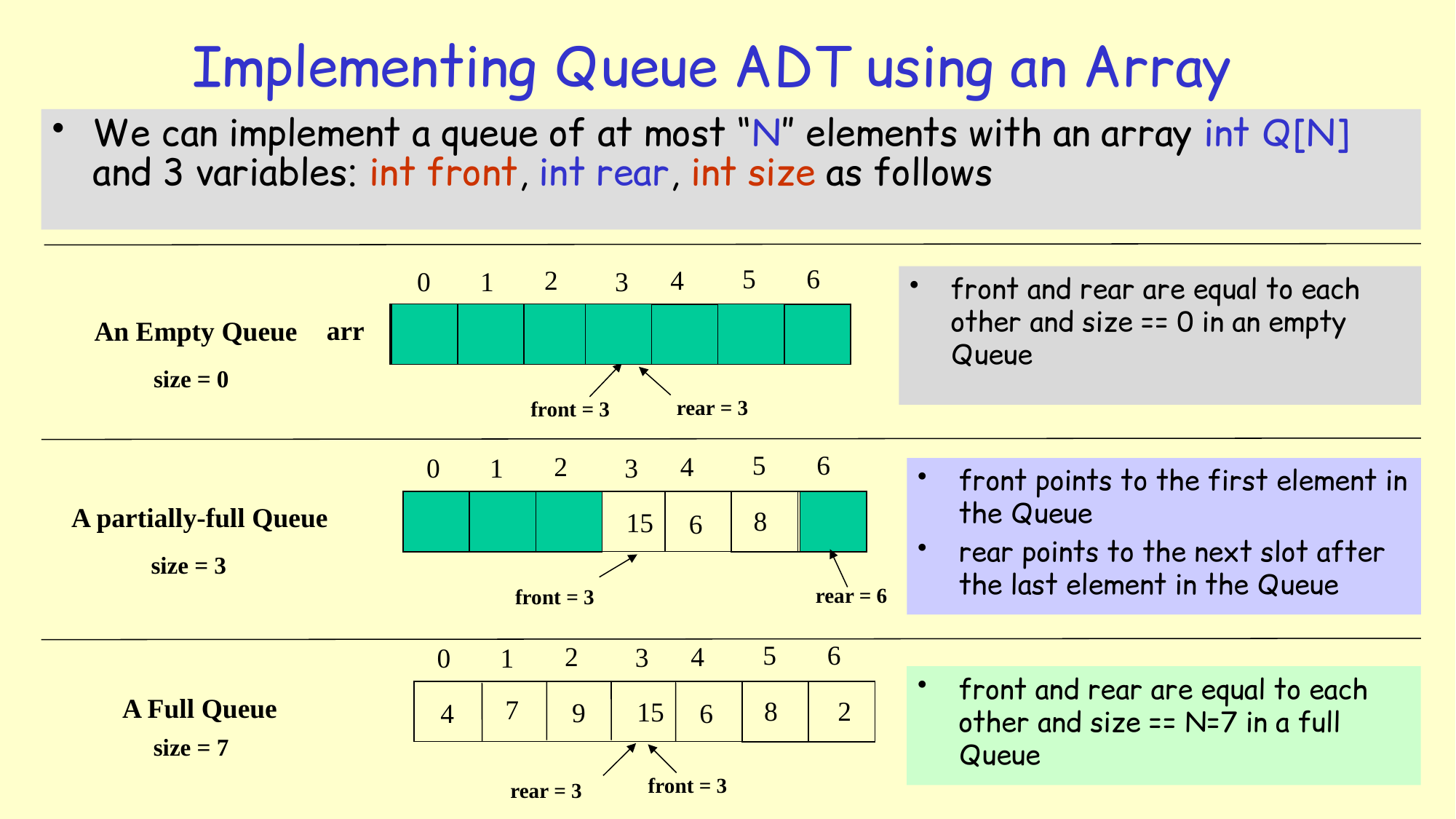

# Implementing Queue ADT using an Array
We can implement a queue of at most “N” elements with an array int Q[N] and 3 variables: int front, int rear, int size as follows

5
6
 2
4
 3
0
 1
front and rear are equal to each other and size == 0 in an empty Queue

arr
An Empty Queue

size = 0

rear = 3
front = 3

5
6
 2
4
 3
0
 1
front points to the first element in the Queue
rear points to the next slot after the last element in the Queue

A partially-full Queue
7

8
2
15
9
4
6
size = 3

rear = 6
front = 3
5
6
 2
4
 3
0
 1

front and rear are equal to each other and size == N=7 in a full Queue

A Full Queue
7

8
2
15
9
4
6
size = 7

front = 3
rear = 3